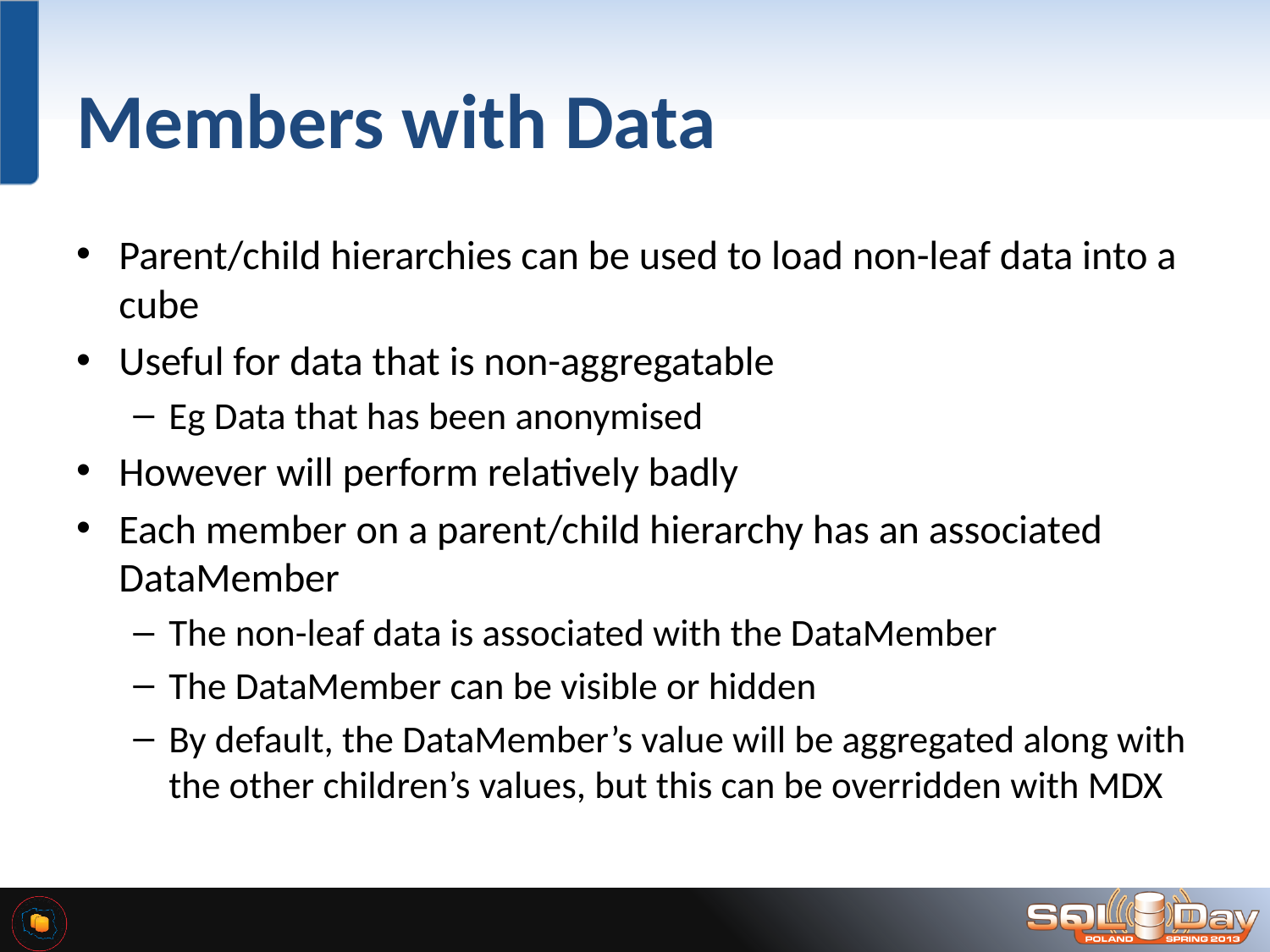

# Members with Data
Parent/child hierarchies can be used to load non-leaf data into a cube
Useful for data that is non-aggregatable
Eg Data that has been anonymised
However will perform relatively badly
Each member on a parent/child hierarchy has an associated DataMember
The non-leaf data is associated with the DataMember
The DataMember can be visible or hidden
By default, the DataMember’s value will be aggregated along with the other children’s values, but this can be overridden with MDX